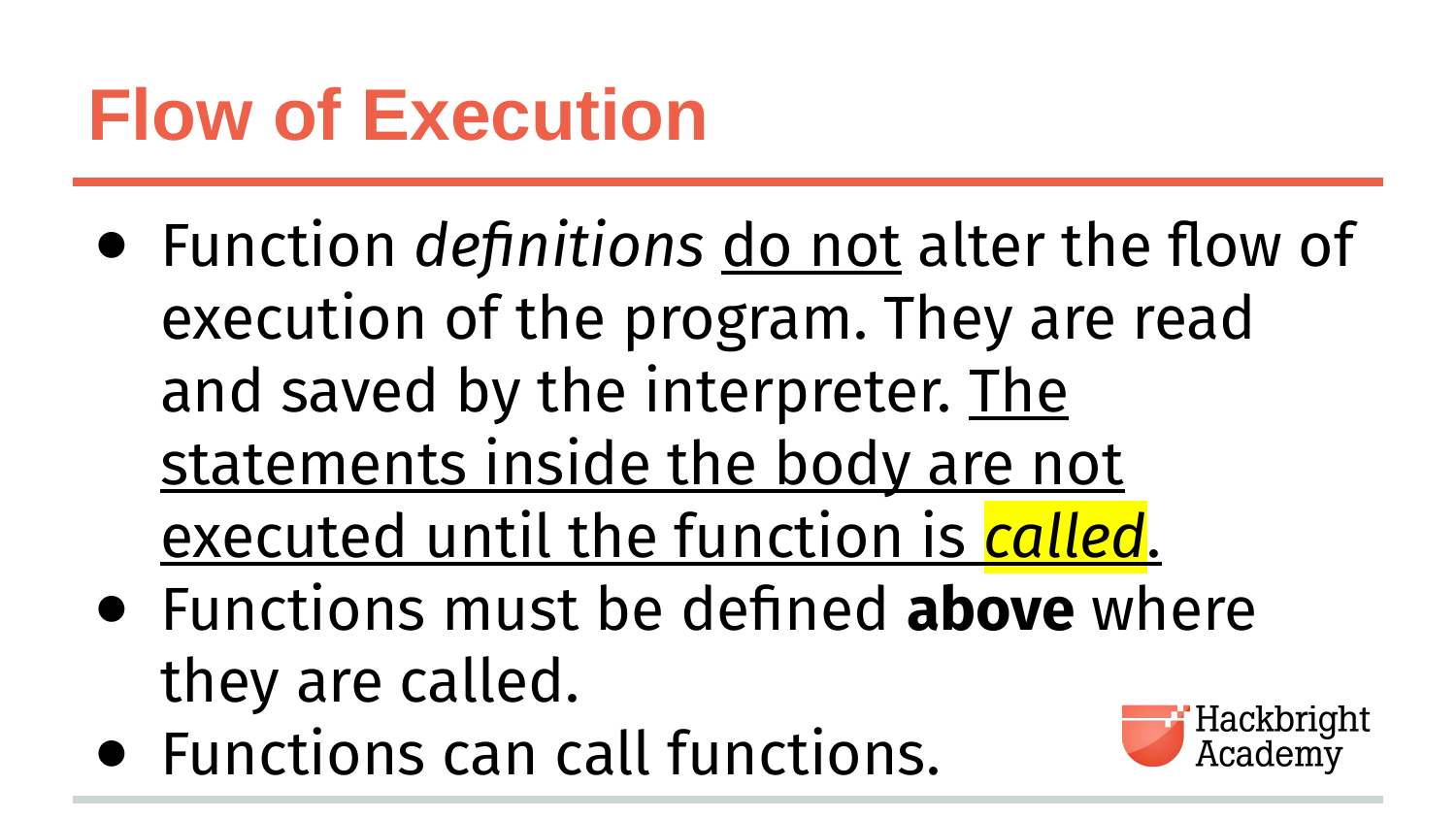

# Flow of Execution
Function definitions do not alter the flow of execution of the program. They are read and saved by the interpreter. The statements inside the body are not executed until the function is called.
Functions must be defined above where they are called.
Functions can call functions.